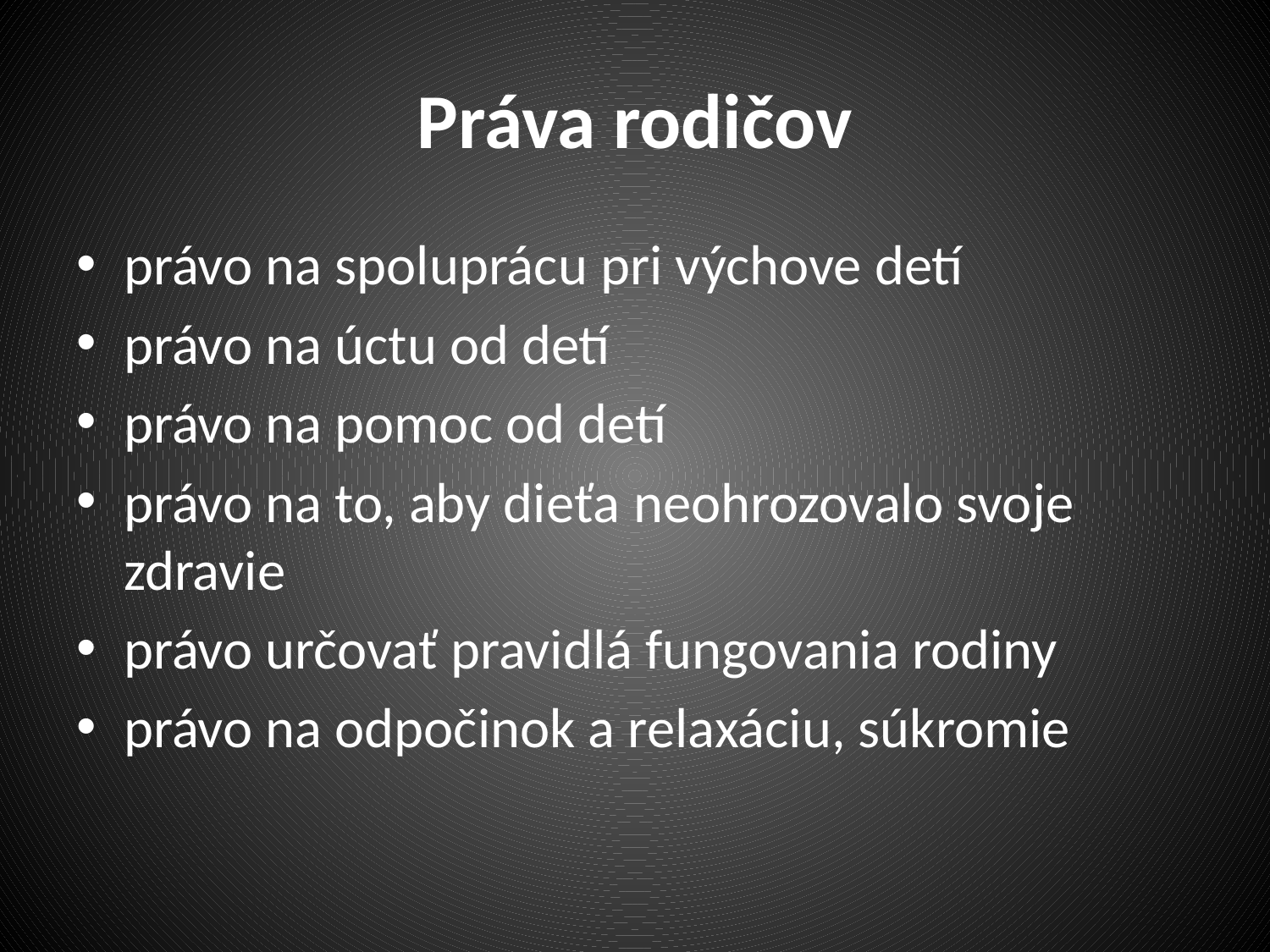

# Práva rodičov
právo na spoluprácu pri výchove detí
právo na úctu od detí
právo na pomoc od detí
právo na to, aby dieťa neohrozovalo svoje zdravie
právo určovať pravidlá fungovania rodiny
právo na odpočinok a relaxáciu, súkromie